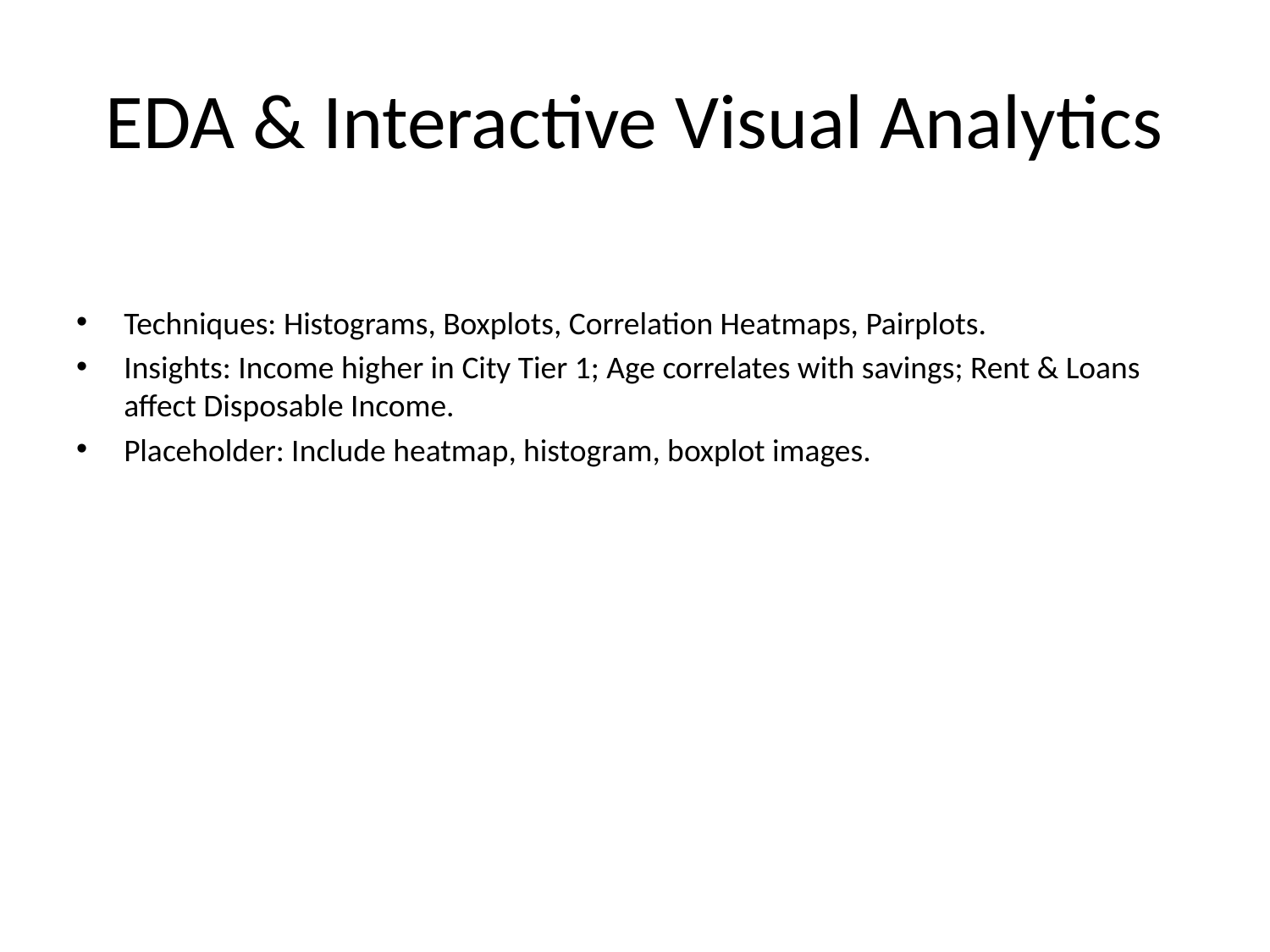

# EDA & Interactive Visual Analytics

Techniques: Histograms, Boxplots, Correlation Heatmaps, Pairplots.
Insights: Income higher in City Tier 1; Age correlates with savings; Rent & Loans affect Disposable Income.
Placeholder: Include heatmap, histogram, boxplot images.